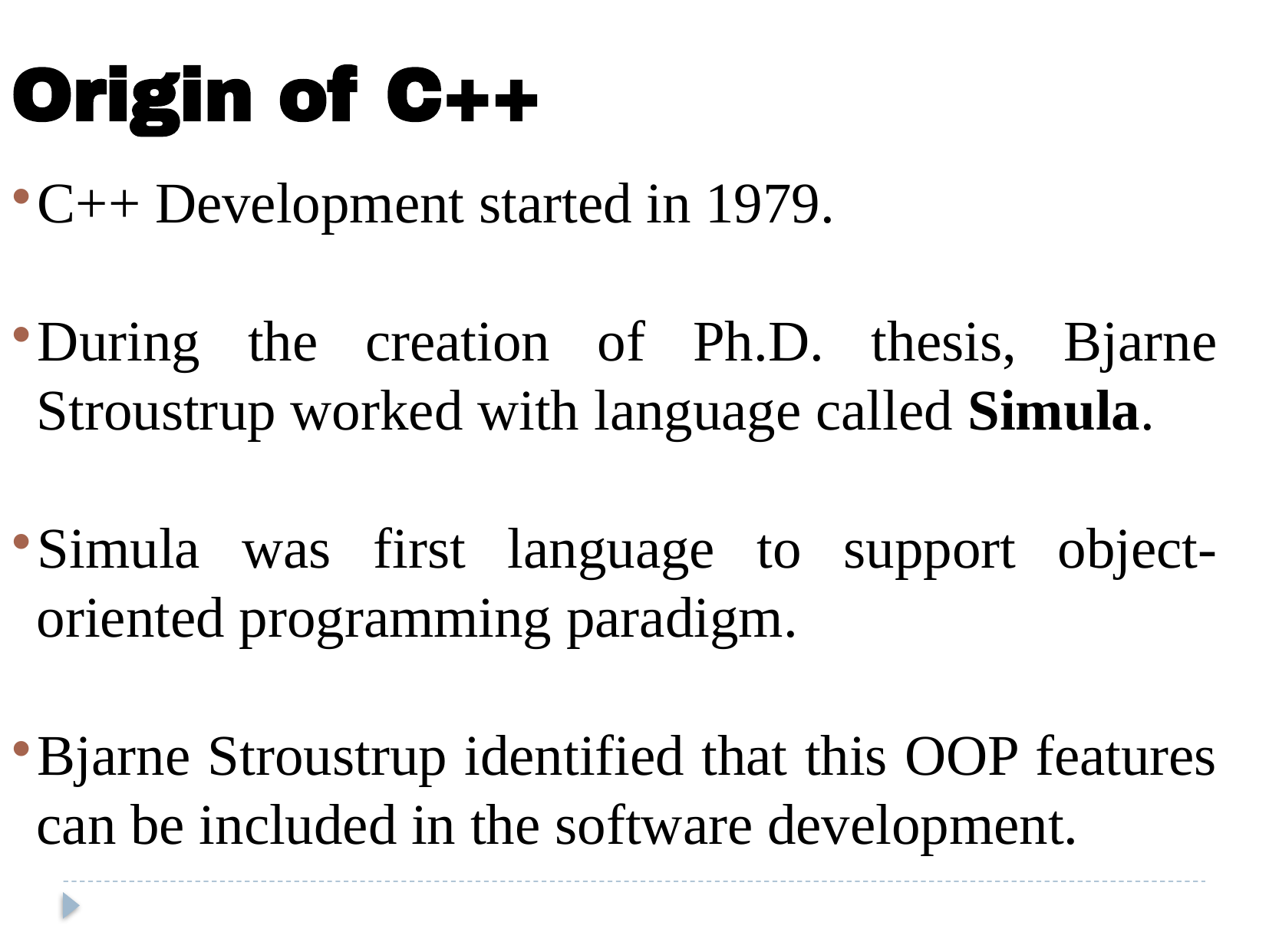

Origin of C++
C++ Development started in 1979.

During the creation of Ph.D. thesis, Bjarne Stroustrup worked with language called Simula.

Simula was first language to support object-oriented programming paradigm.

Bjarne Stroustrup identified that this OOP features can be included in the software development.